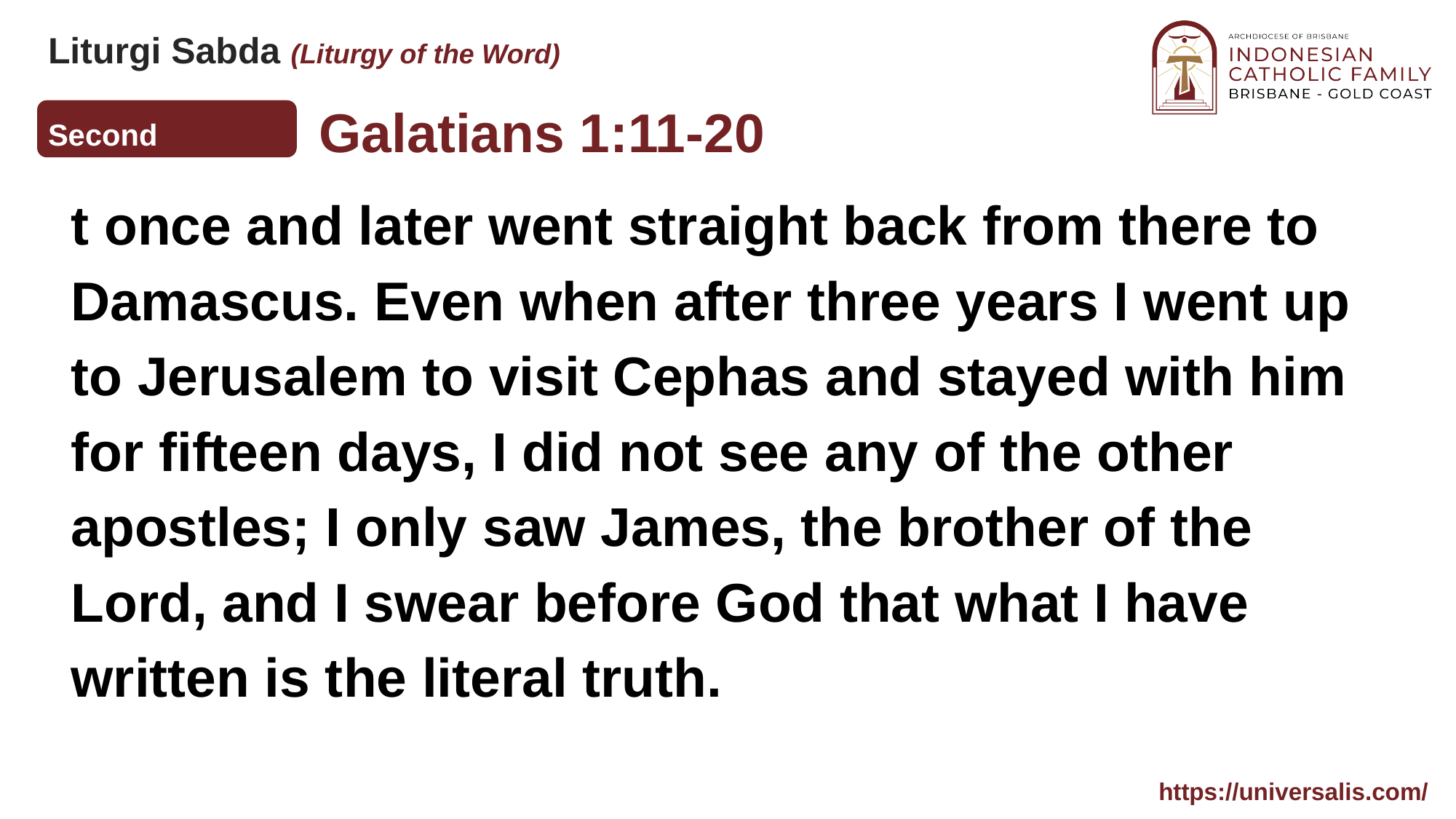

Galatians 1:11-20
Second Reading
t once and later went straight back from there to Damascus. Even when after three years I went up to Jerusalem to visit Cephas and stayed with him for fifteen days, I did not see any of the other apostles; I only saw James, the brother of the Lord, and I swear before God that what I have written is the literal truth.